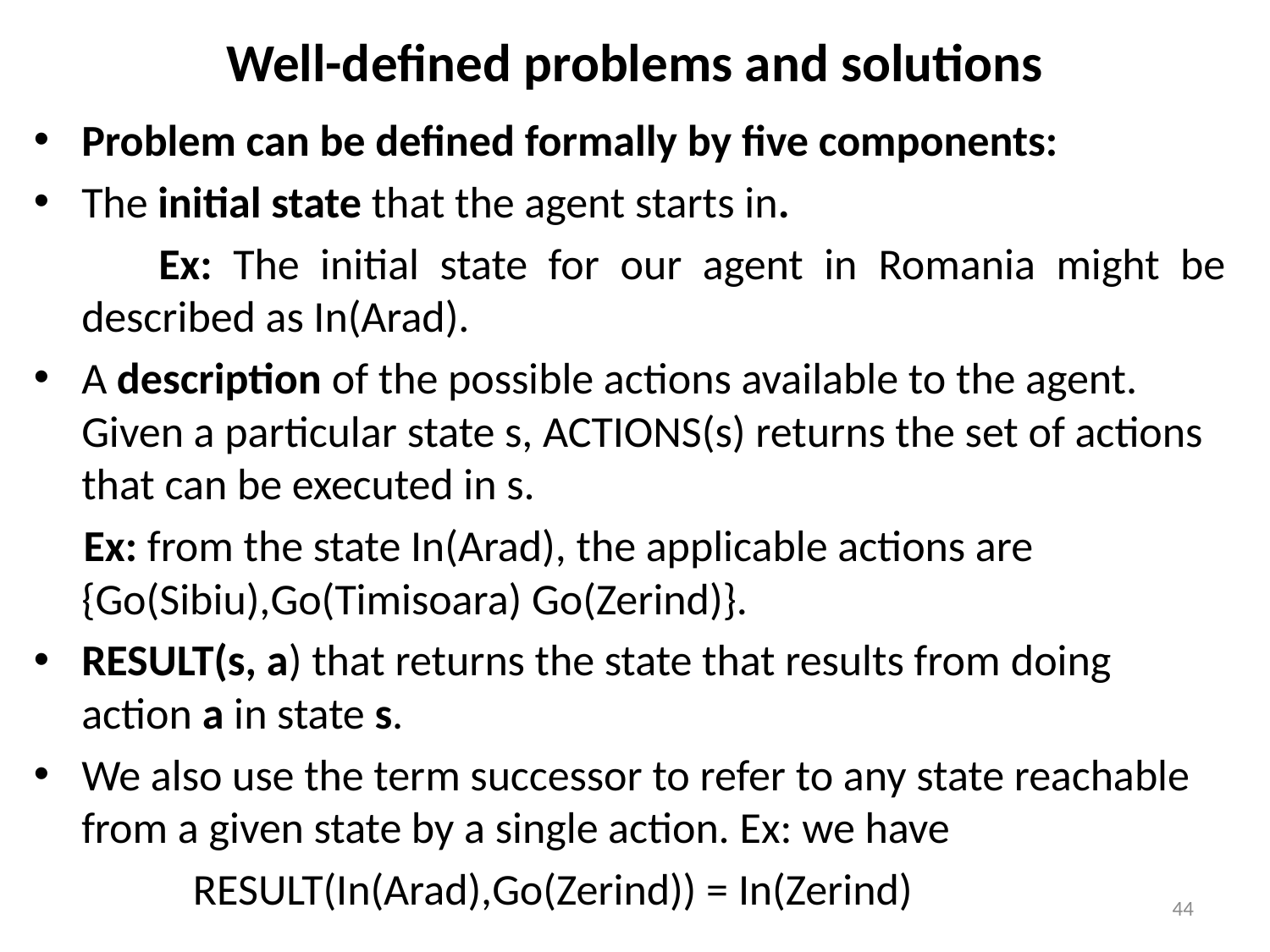

# Well-defined problems and solutions
Problem can be defined formally by five components:
The initial state that the agent starts in.
      Ex: The initial state for our agent in Romania might be described as In(Arad).
A description of the possible actions available to the agent. Given a particular state s, ACTIONS(s) returns the set of actions that can be executed in s.
     Ex: from the state In(Arad), the applicable actions are      {Go(Sibiu),Go(Timisoara) Go(Zerind)}.
RESULT(s, a) that returns the state that results from doing action a in state s.
We also use the term successor to refer to any state reachable from a given state by a single action. Ex: we have
                RESULT(In(Arad),Go(Zerind)) = In(Zerind)
44